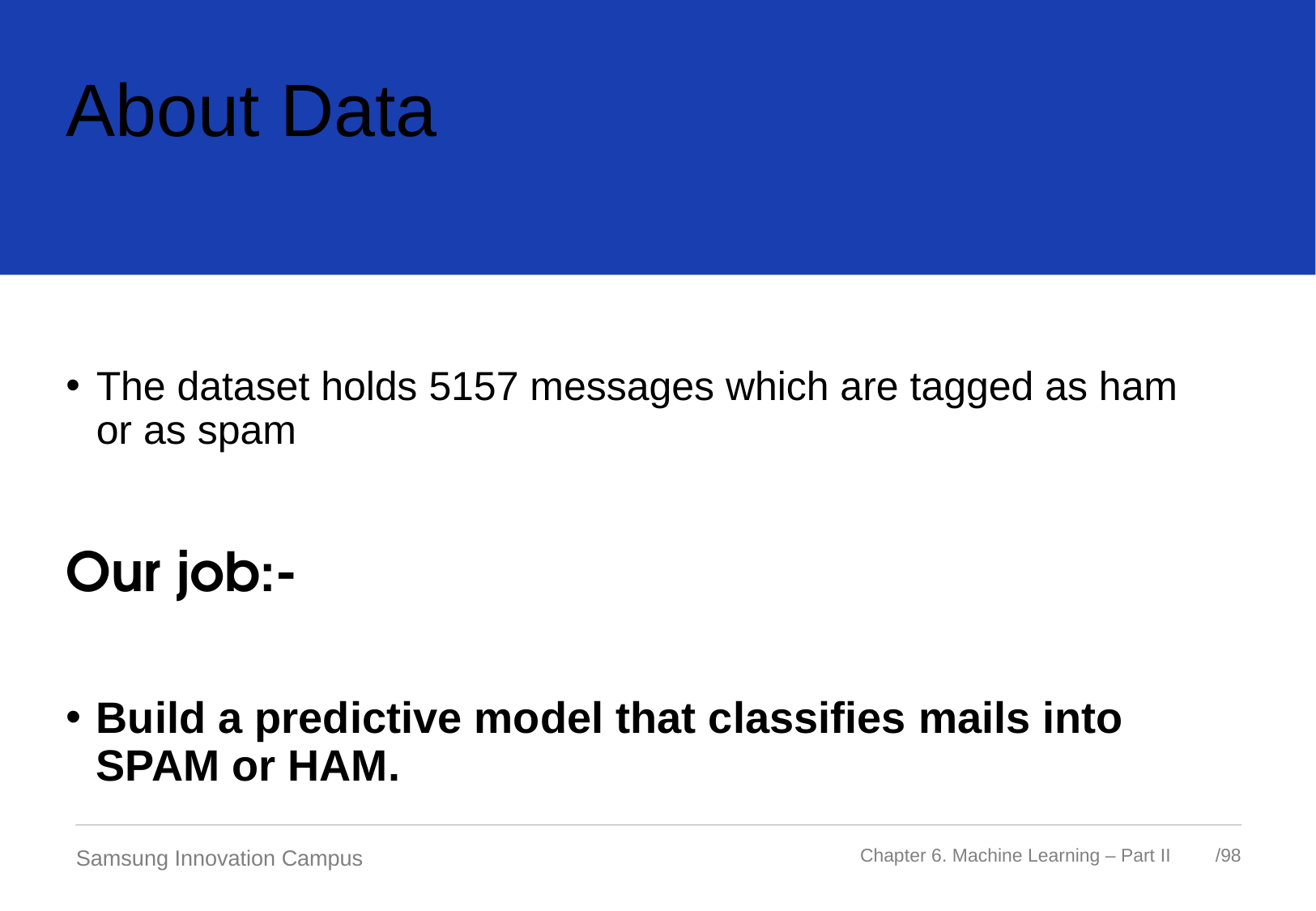

# About Data
The dataset holds 5157 messages which are tagged as ham or as spam

Our job:-

Build a predictive model that classifies mails into SPAM or HAM.